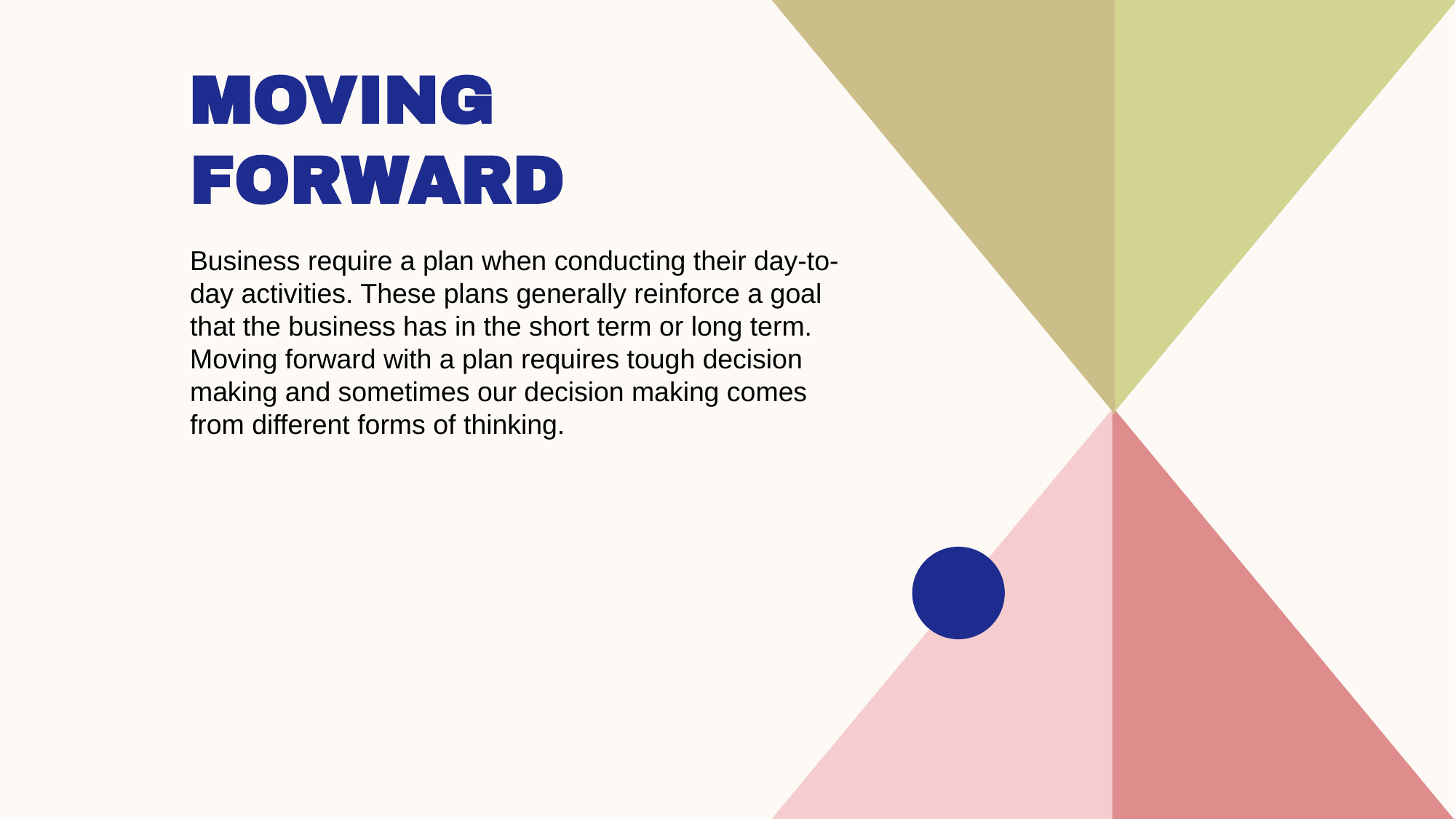

# Moving forward
Business require a plan when conducting their day-to-day activities. These plans generally reinforce a goal that the business has in the short term or long term. Moving forward with a plan requires tough decision making and sometimes our decision making comes from different forms of thinking.